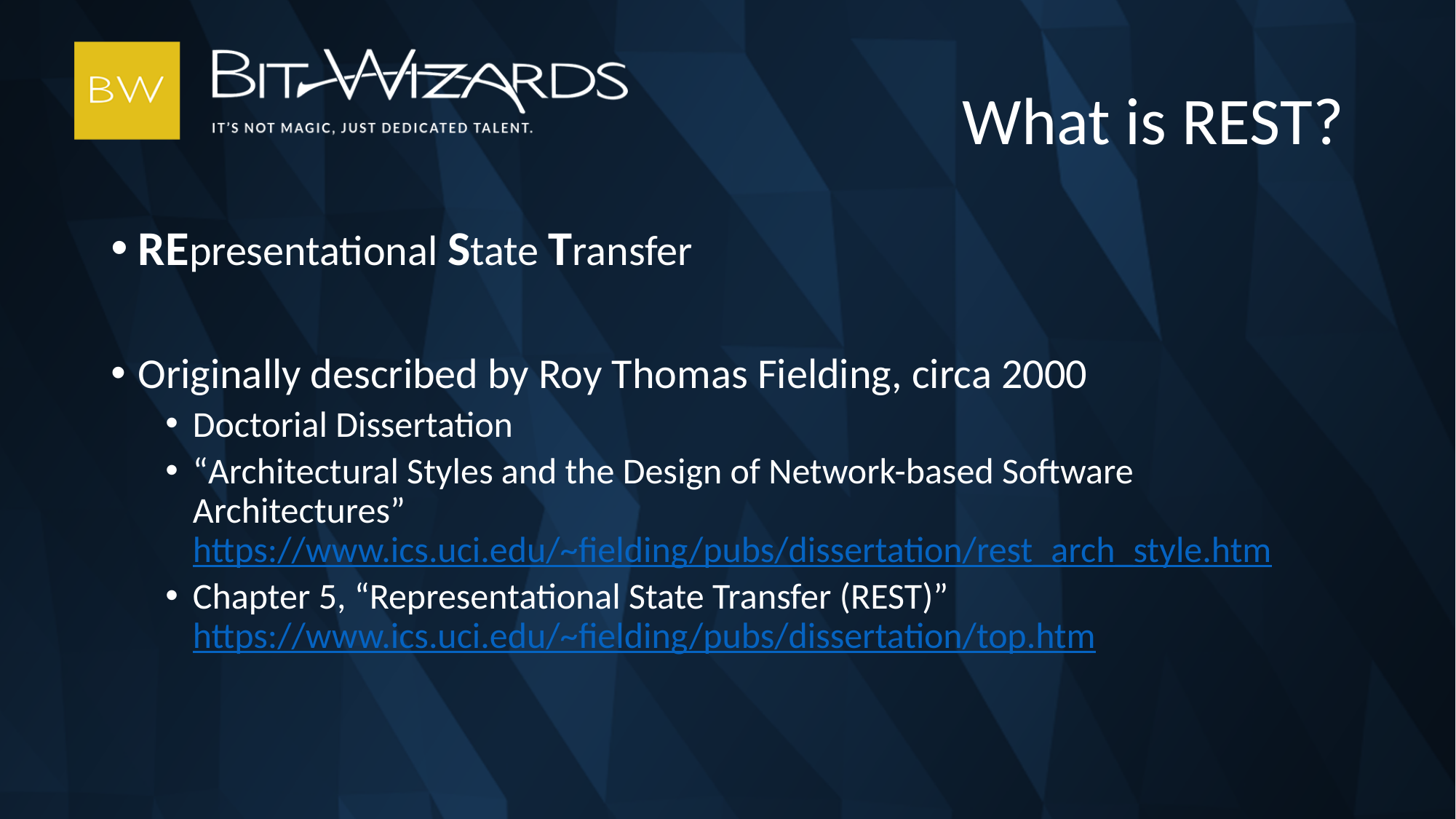

# What is REST?
REpresentational State Transfer

Originally described by Roy Thomas Fielding, circa 2000
Doctorial Dissertation
“Architectural Styles and the Design of Network-based Software Architectures”
https://www.ics.uci.edu/~fielding/pubs/dissertation/rest_arch_style.htm
Chapter 5, “Representational State Transfer (REST)”
https://www.ics.uci.edu/~fielding/pubs/dissertation/top.htm